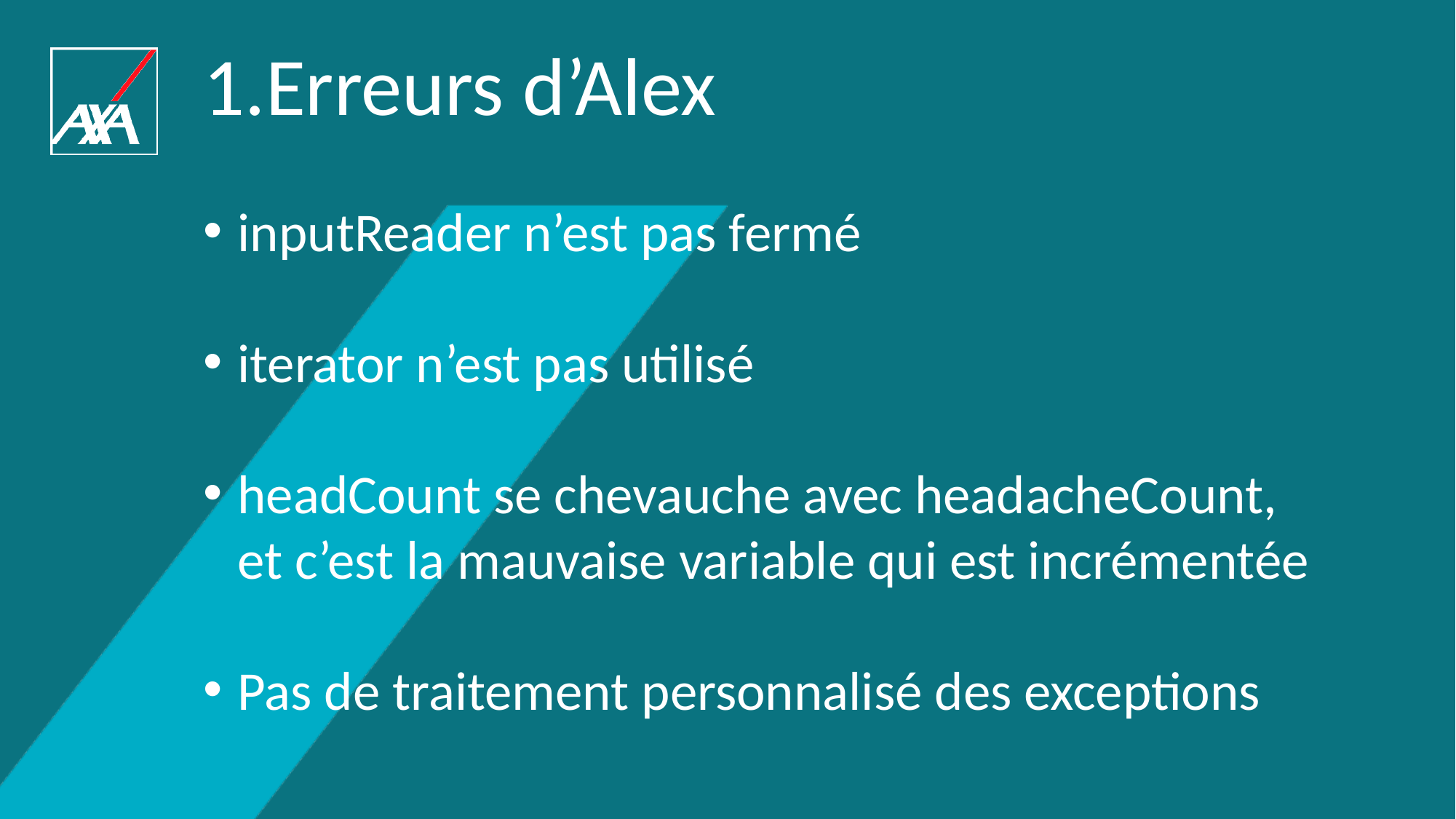

Erreurs d’Alex

inputReader n’est pas fermé

iterator n’est pas utilisé

headCount se chevauche avec headacheCount, et c’est la mauvaise variable qui est incrémentée

Pas de traitement personnalisé des exceptions